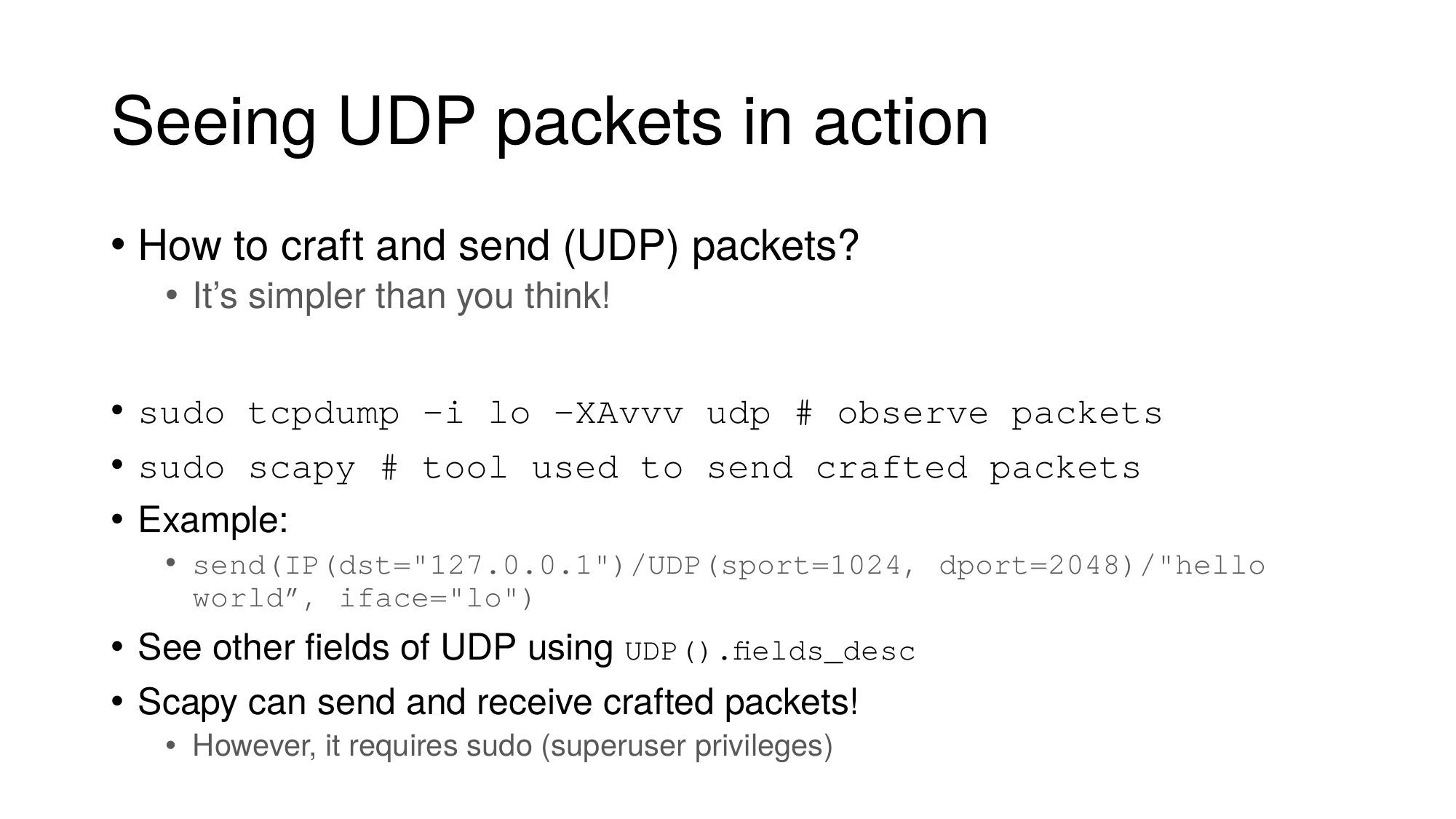

# Seeing UDP packets in action
How to craft and send (UDP) packets?
It’s simpler than you think!

sudo tcpdump -i lo -XAvvv udp # observe packets
sudo scapy # tool used to send crafted packets
Example:
send(IP(dst="127.0.0.1")/UDP(sport=1024, dport=2048)/"hello world”, iface="lo")
See other fields of UDP using UDP().fields_desc
Scapy can send and receive crafted packets!
However, it requires sudo (superuser privileges)